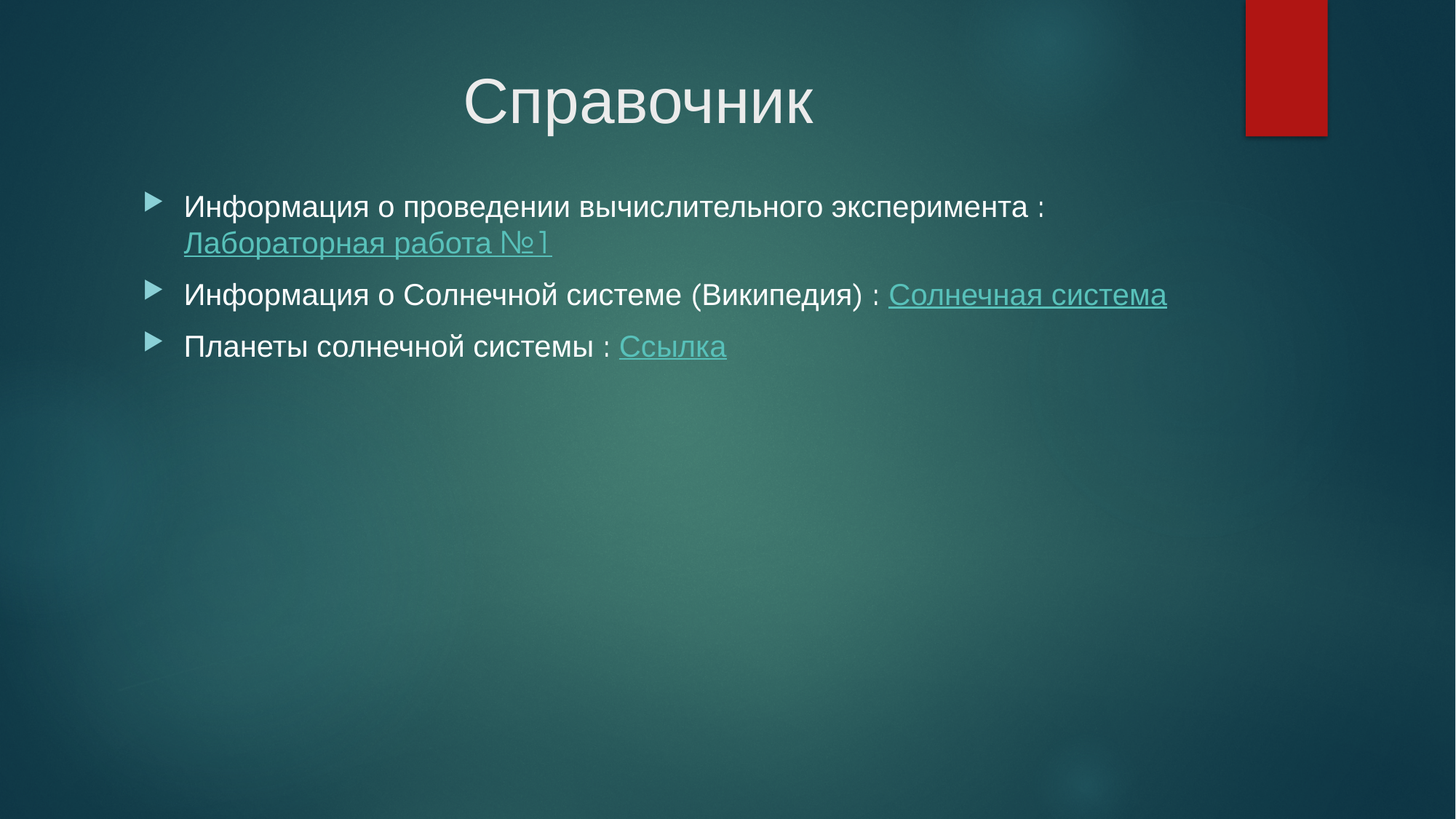

# Справочник
Информация о проведении вычислительного эксперимента : Лабораторная работа №1
Информация о Солнечной системе (Википедия) : Солнечная система
Планеты солнечной системы : Ссылка